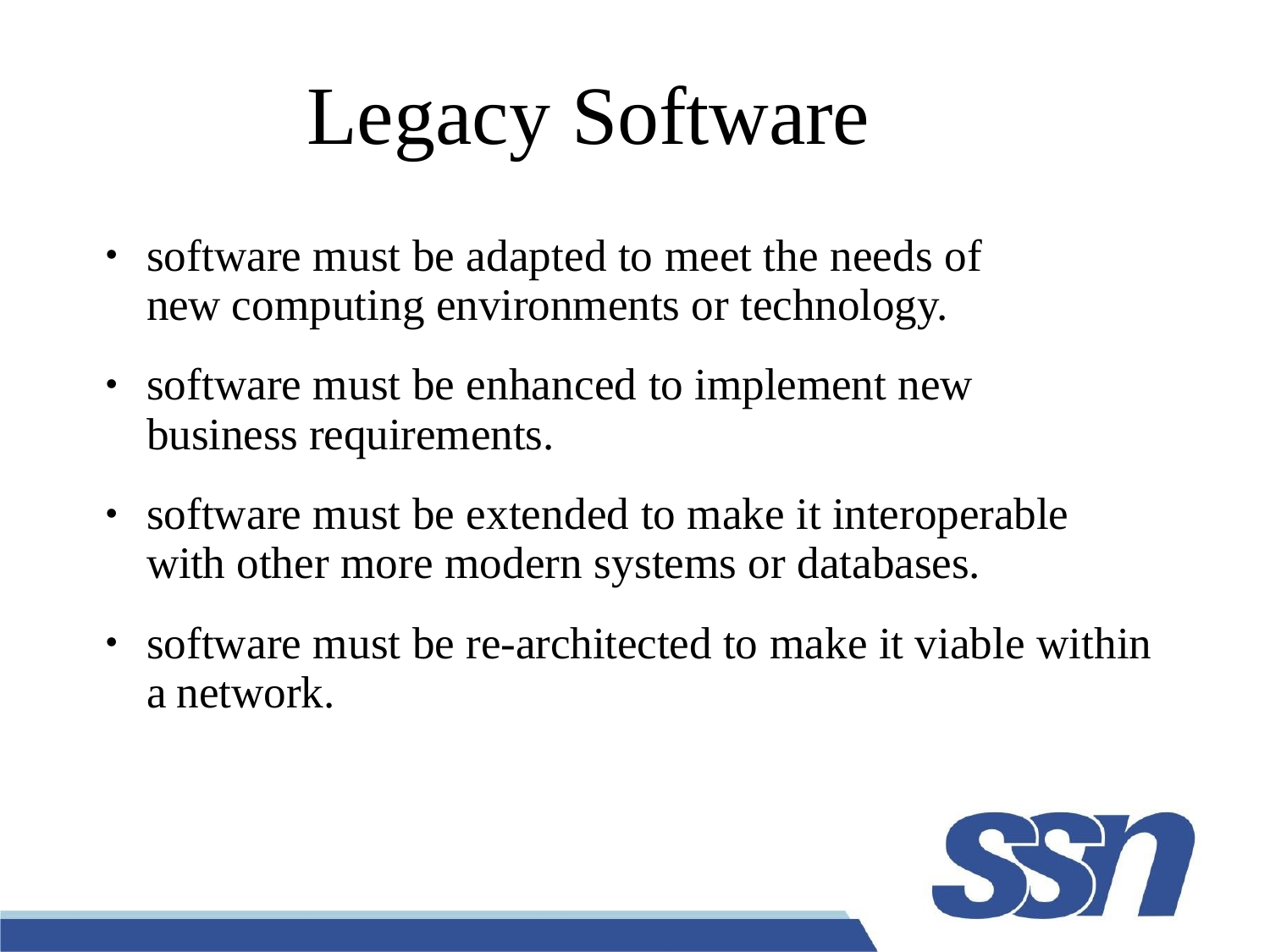

# Legacy Software
software must be adapted to meet the needs of new computing environments or technology.
●
software must be enhanced to implement new business requirements.
●
software must be extended to make it interoperable with other more modern systems or databases.
●
software must be re-architected to make it viable within a network.
●